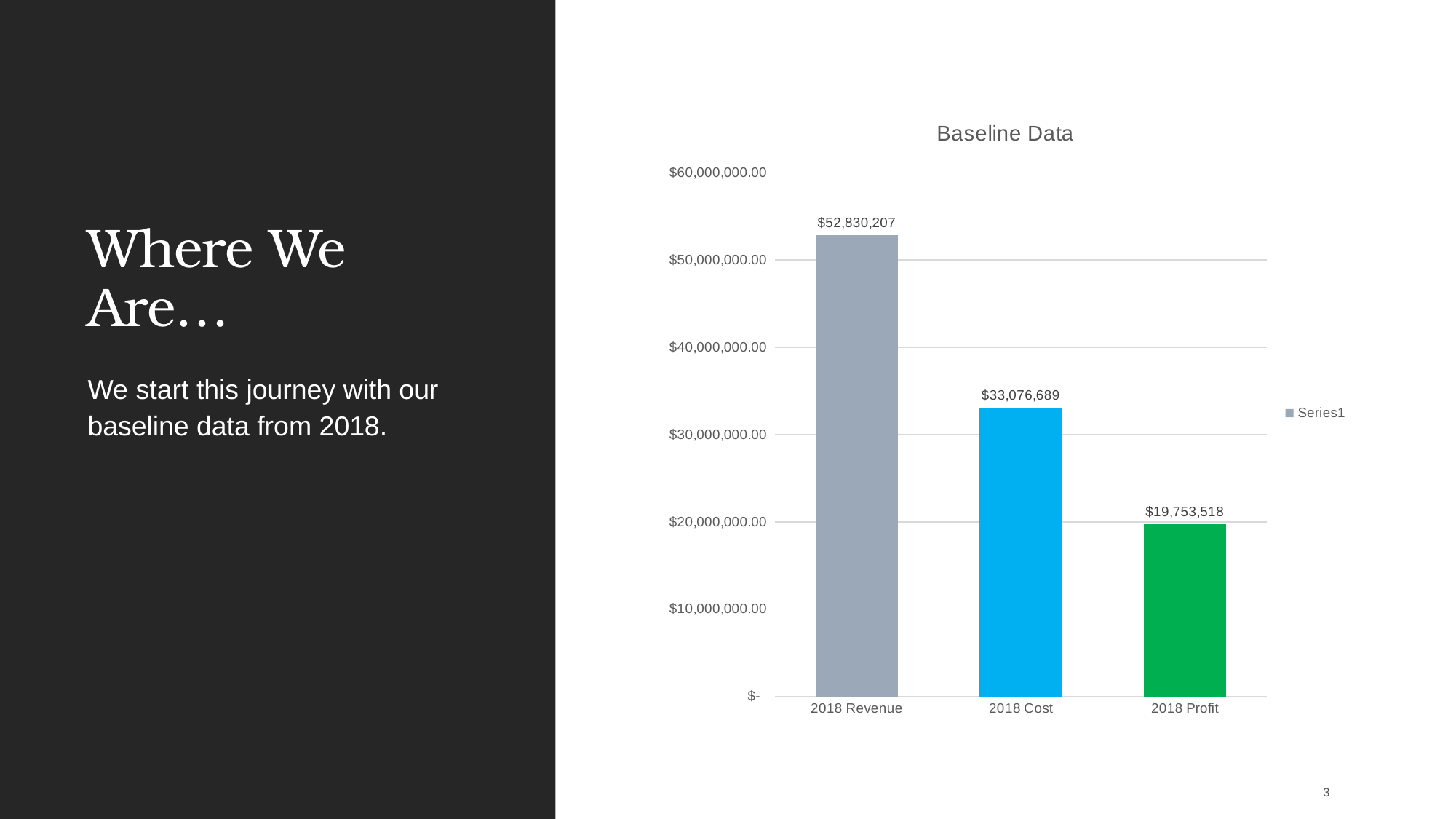

# Where We Are…

### Chart: Baseline Data

| Category |  |
|---|---|
| 2018 Revenue | 52830207.0 |
| 2018 Cost | 33076688.639999997 |
| 2018 Profit | 19753518.360000003 |
We start this journey with our baseline data from 2018.
3